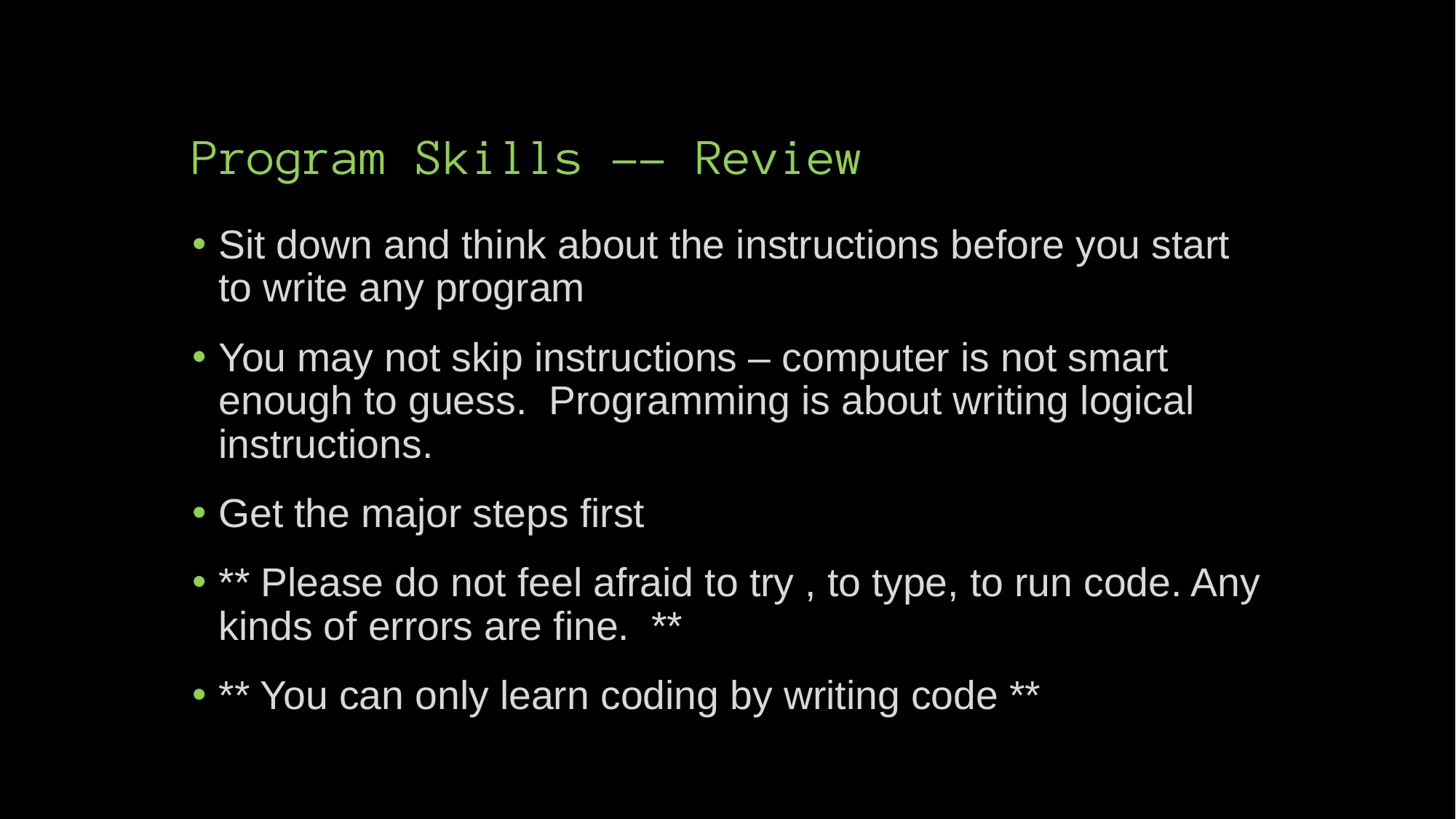

# Program Skills -- Review
Sit down and think about the instructions before you start to write any program
You may not skip instructions – computer is not smart enough to guess.  Programming is about writing logical instructions.
Get the major steps first
** Please do not feel afraid to try , to type, to run code. Any kinds of errors are fine.  **
** You can only learn coding by writing code **